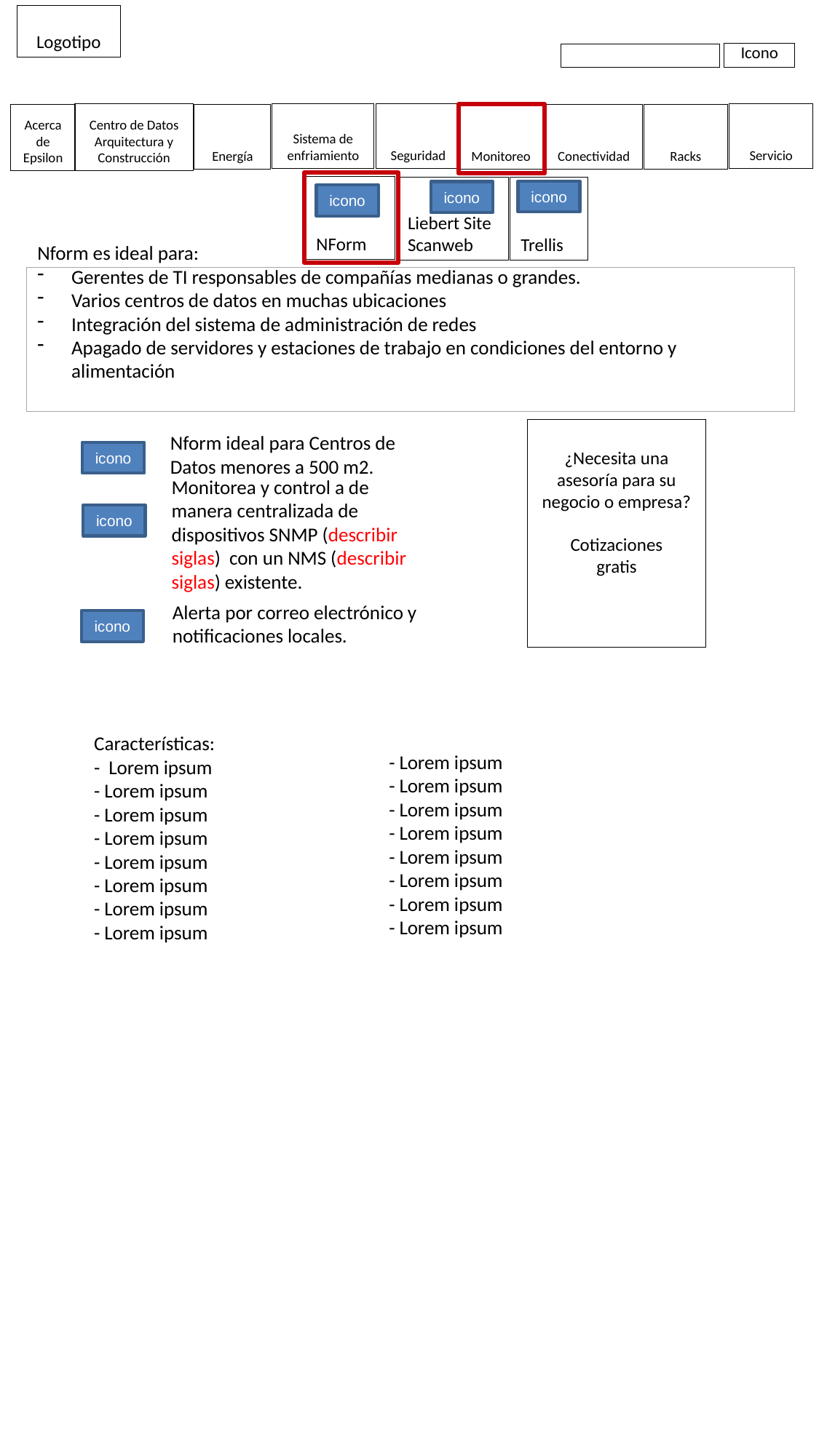

Logotipo
Icono

Servicio
Seguridad
Sistema de enfriamiento
Monitoreo
Centro de Datos Arquitectura y Construcción

Conectividad
Racks
Energía
Acerca de Epsilon

NForm
Trellis
Liebert Site Scanweb
icono
icono
icono
Nform es ideal para:
Gerentes de TI responsables de compañías medianas o grandes.
Varios centros de datos en muchas ubicaciones
Integración del sistema de administración de redes
Apagado de servidores y estaciones de trabajo en condiciones del entorno y alimentación

¿Necesita una asesoría para su negocio o empresa?
Cotizaciones
gratis

Nform ideal para Centros de Datos menores a 500 m2.
icono
icono
Monitorea y control a de manera centralizada de dispositivos SNMP (describir siglas)  con un NMS (describir siglas) existente.
Alerta por correo electrónico y notificaciones locales.
icono

- Lorem ipsum
- Lorem ipsum
- Lorem ipsum
- Lorem ipsum
- Lorem ipsum
- Lorem ipsum
- Lorem ipsum
- Lorem ipsum
Características:
-  Lorem ipsum
- Lorem ipsum
- Lorem ipsum
- Lorem ipsum
- Lorem ipsum
- Lorem ipsum
- Lorem ipsum
- Lorem ipsum